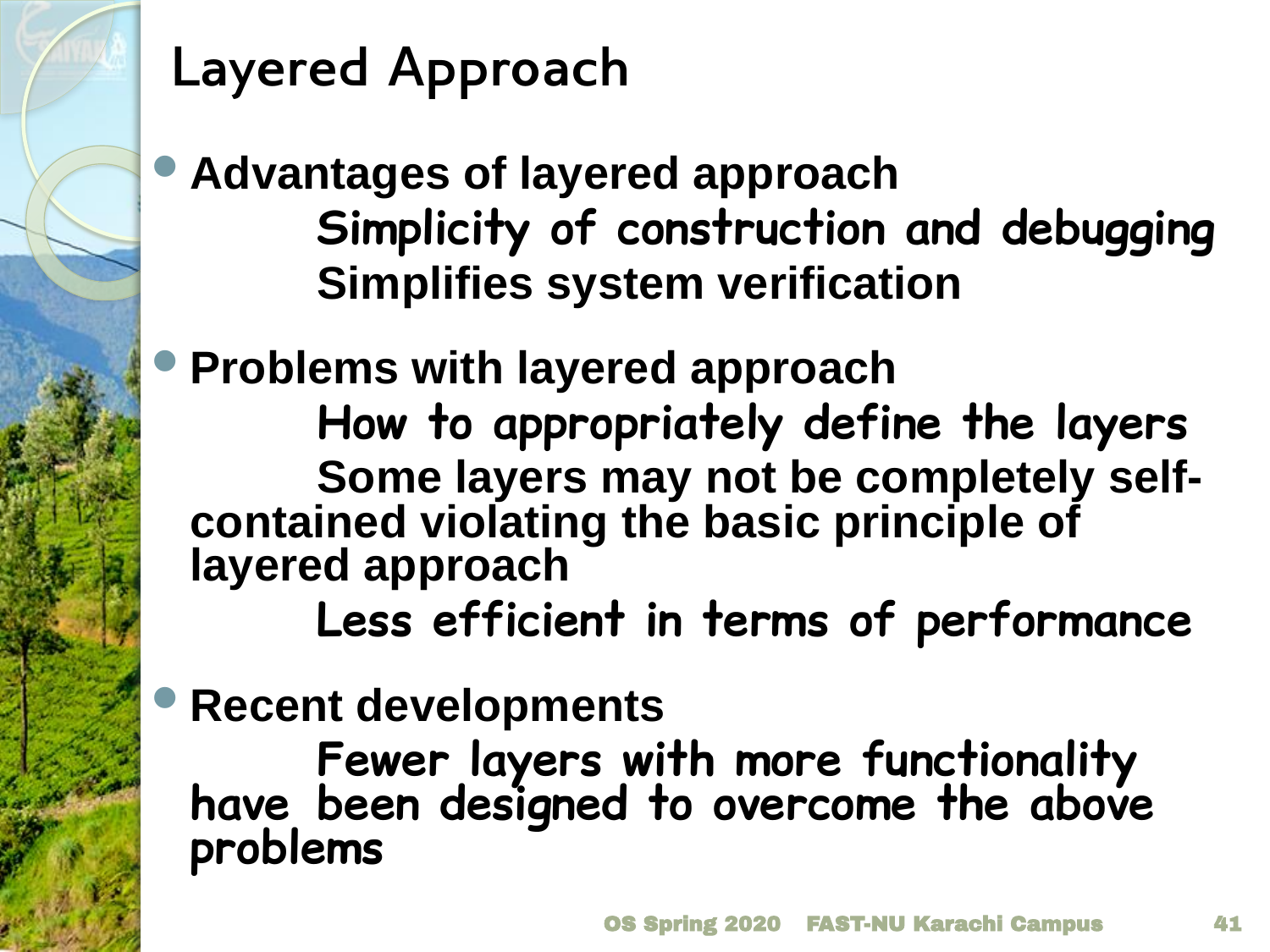

# Layered Approach
Advantages of layered approach
		Simplicity of construction and debugging
		Simplifies system verification

Problems with layered approach
		How to appropriately define the layers
		Some layers may not be completely self-	contained violating the basic principle of 	layered approach
		Less efficient in terms of performance

Recent developments
		Fewer layers with more functionality have 	been designed to overcome the above 	problems
OS Spring 2020
FAST-NU Karachi Campus
41